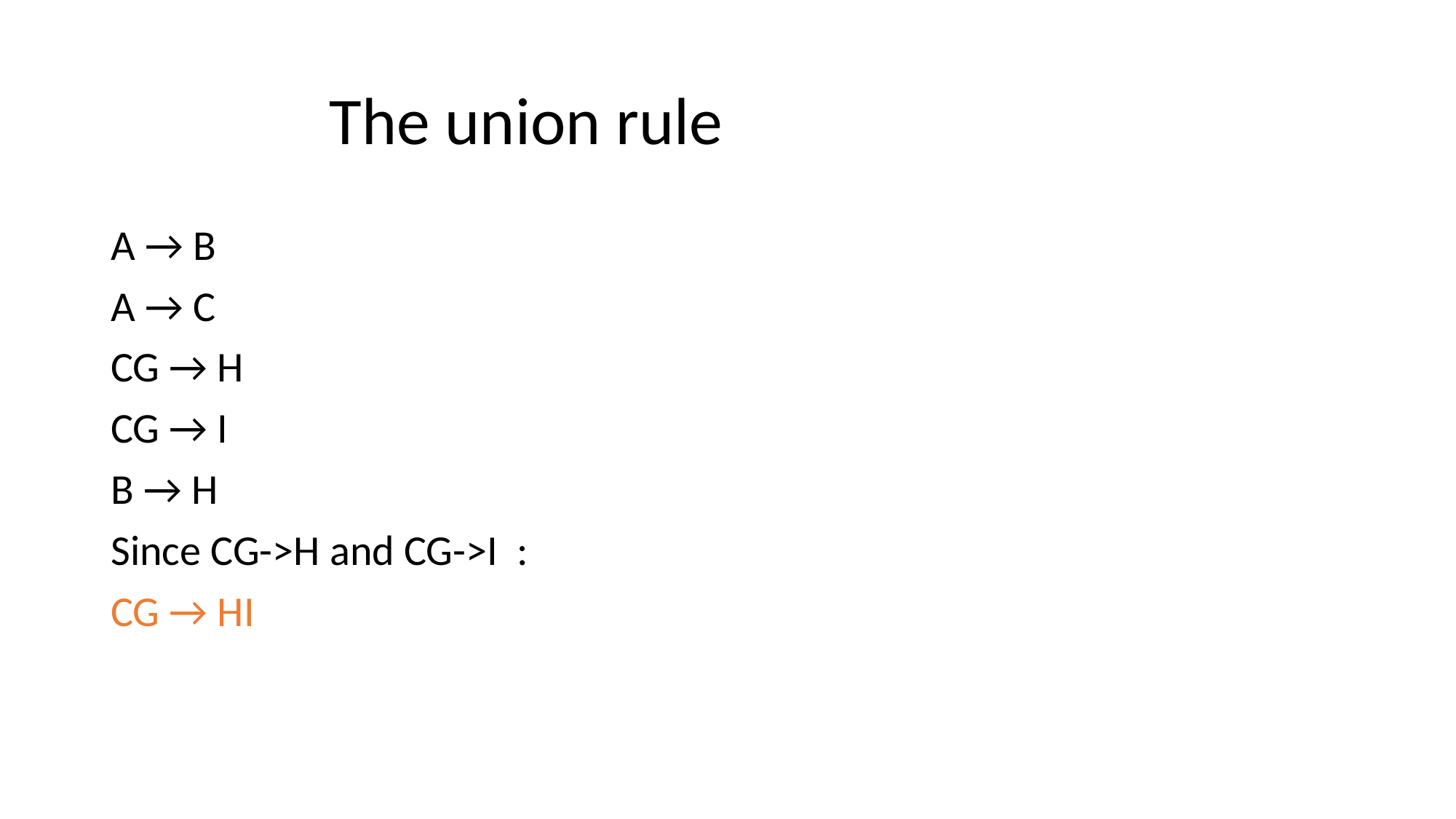

# The union rule
A → B
A → C
CG → H
CG → I
B → H
Since CG->H and CG->I  :
CG → HI